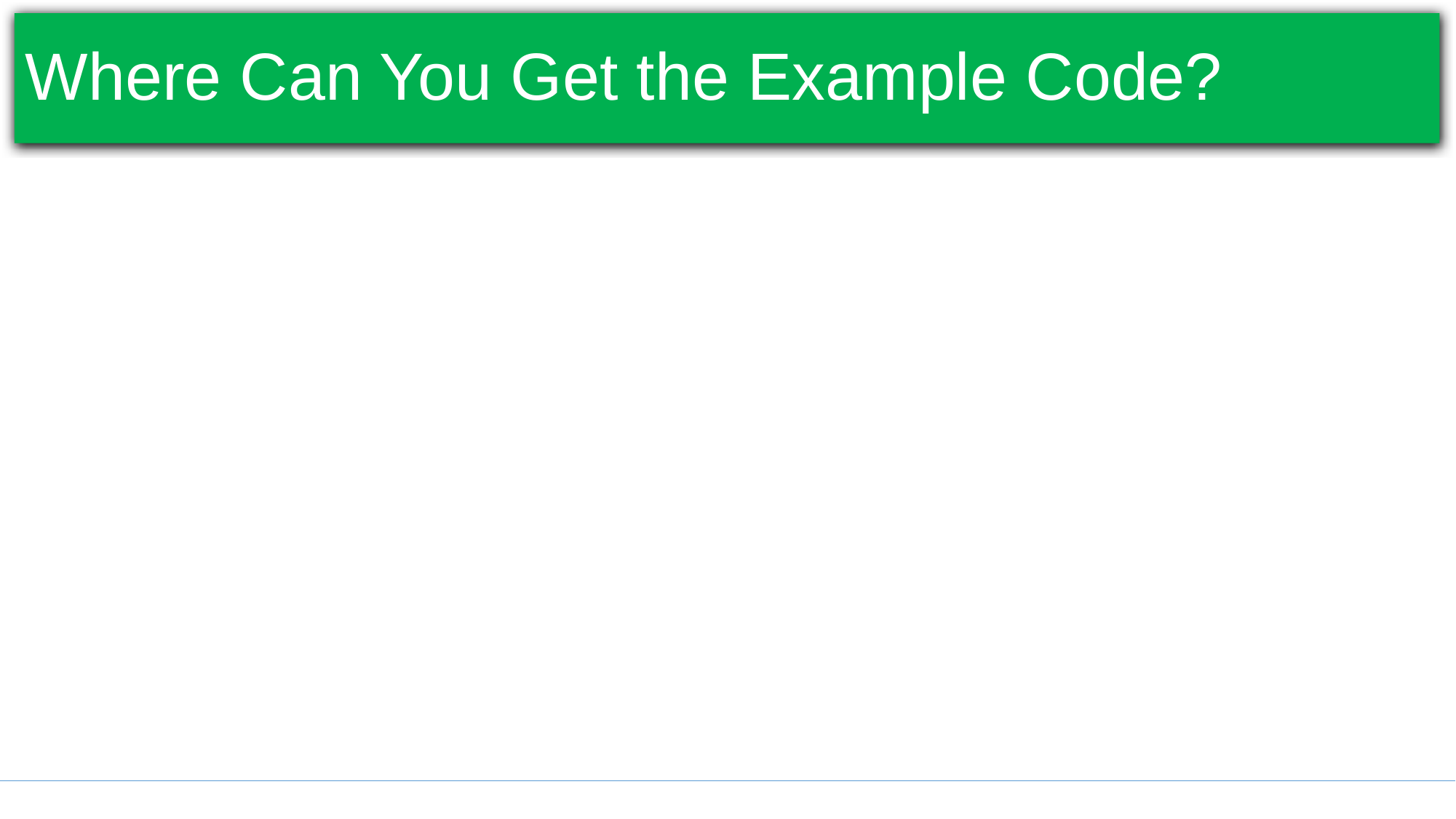

# Where Can You Get the Example Code?